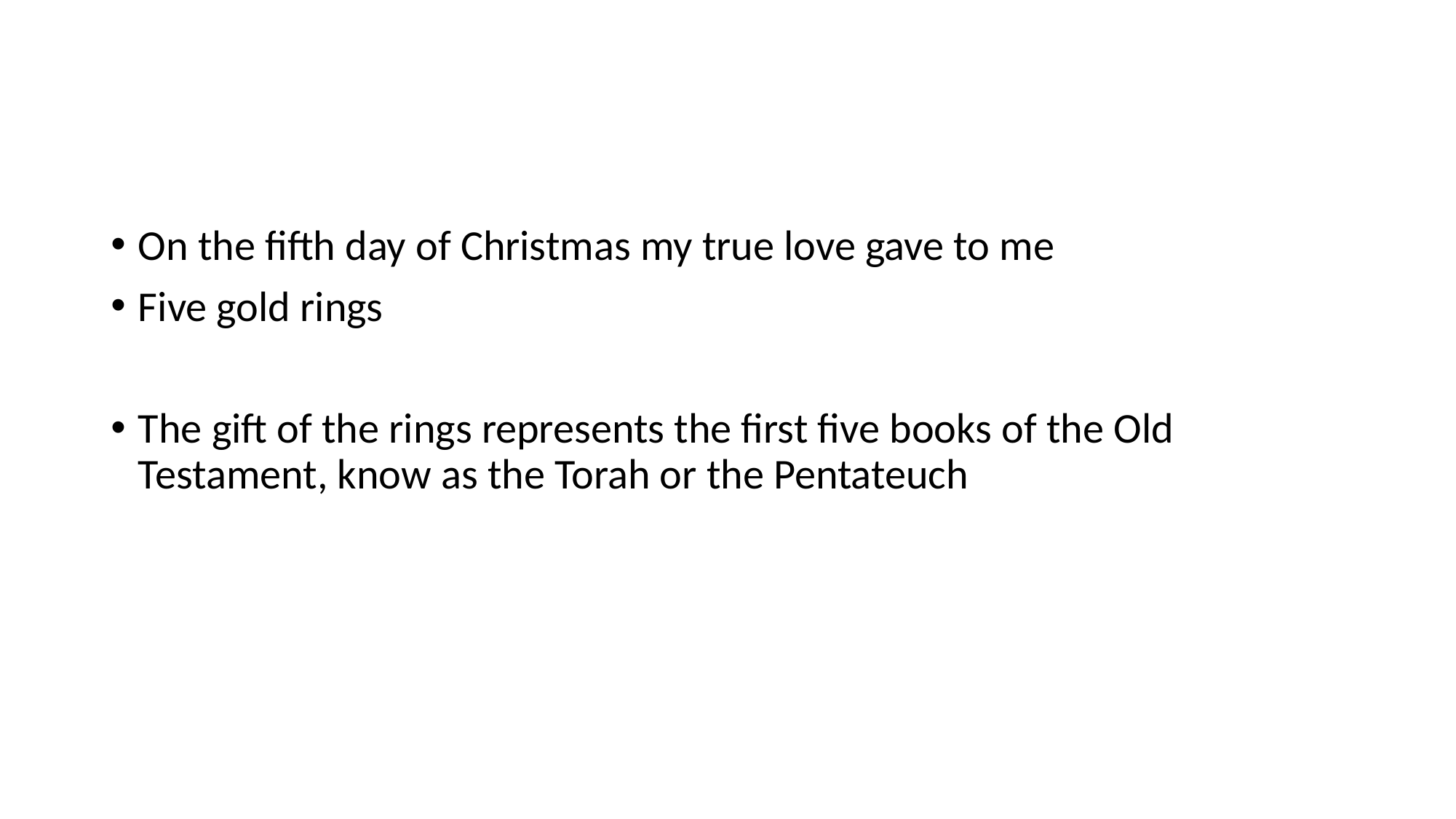

#
On the fifth day of Christmas my true love gave to me
Five gold rings

The gift of the rings represents the first five books of the Old Testament, know as the Torah or the Pentateuch